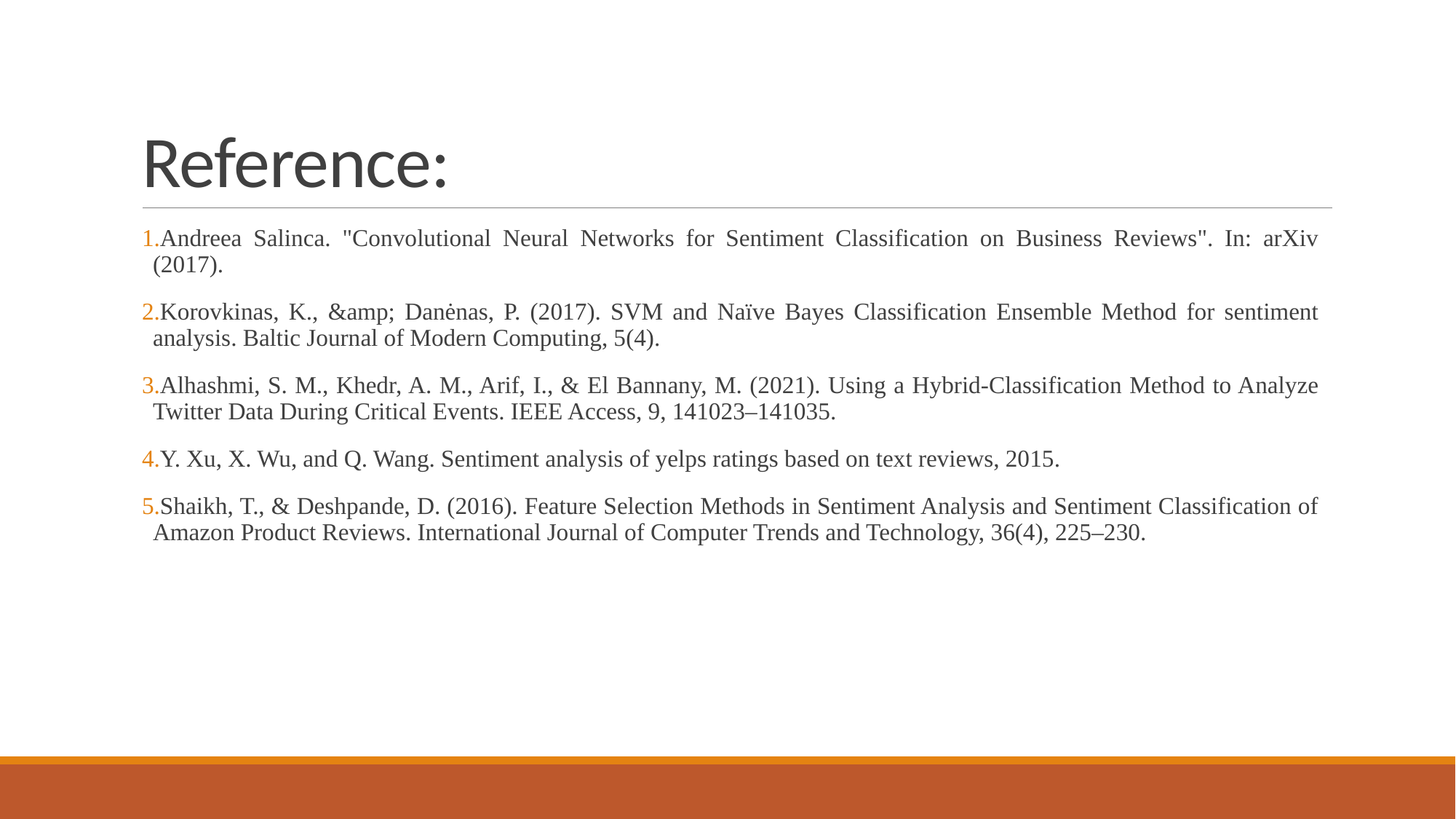

# Reference:
Andreea Salinca. "Convolutional Neural Networks for Sentiment Classification on Business Reviews". In: arXiv (2017).
Korovkinas, K., &amp; Danėnas, P. (2017). SVM and Naïve Bayes Classification Ensemble Method for sentiment analysis. Baltic Journal of Modern Computing, 5(4).
Alhashmi, S. M., Khedr, A. M., Arif, I., & El Bannany, M. (2021). Using a Hybrid-Classification Method to Analyze Twitter Data During Critical Events. IEEE Access, 9, 141023–141035.
Y. Xu, X. Wu, and Q. Wang. Sentiment analysis of yelps ratings based on text reviews, 2015.
Shaikh, T., & Deshpande, D. (2016). Feature Selection Methods in Sentiment Analysis and Sentiment Classification of Amazon Product Reviews. International Journal of Computer Trends and Technology, 36(4), 225–230.